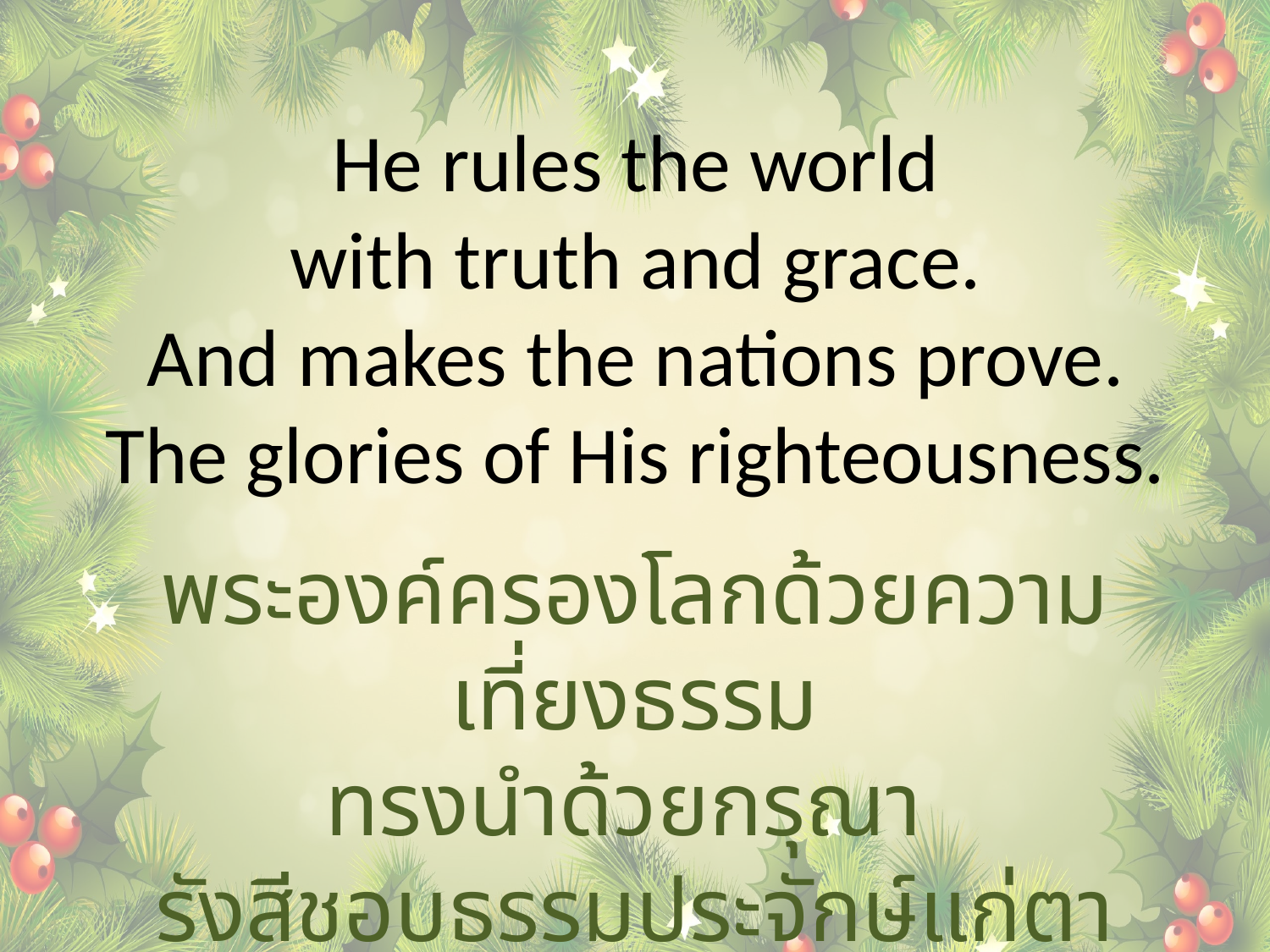

He rules the world
with truth and grace.
And makes the nations prove.
The glories of His righteousness.
พระองค์ครองโลกด้วยความเที่ยงธรรม
ทรงนำด้วยกรุณา
รังสีชอบธรรมประจักษ์แก่ตา